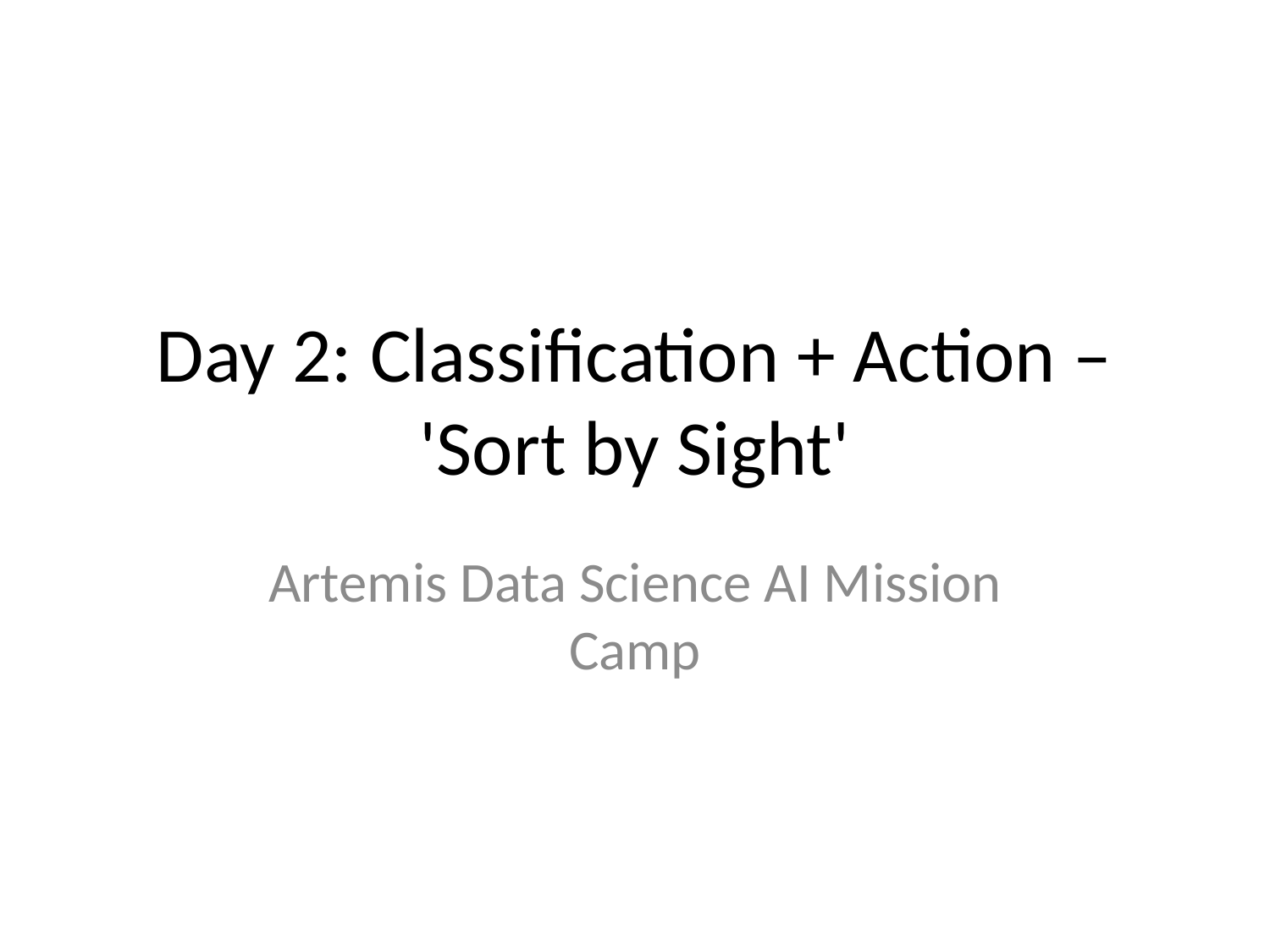

# Day 2: Classification + Action – 'Sort by Sight'
Artemis Data Science AI Mission Camp